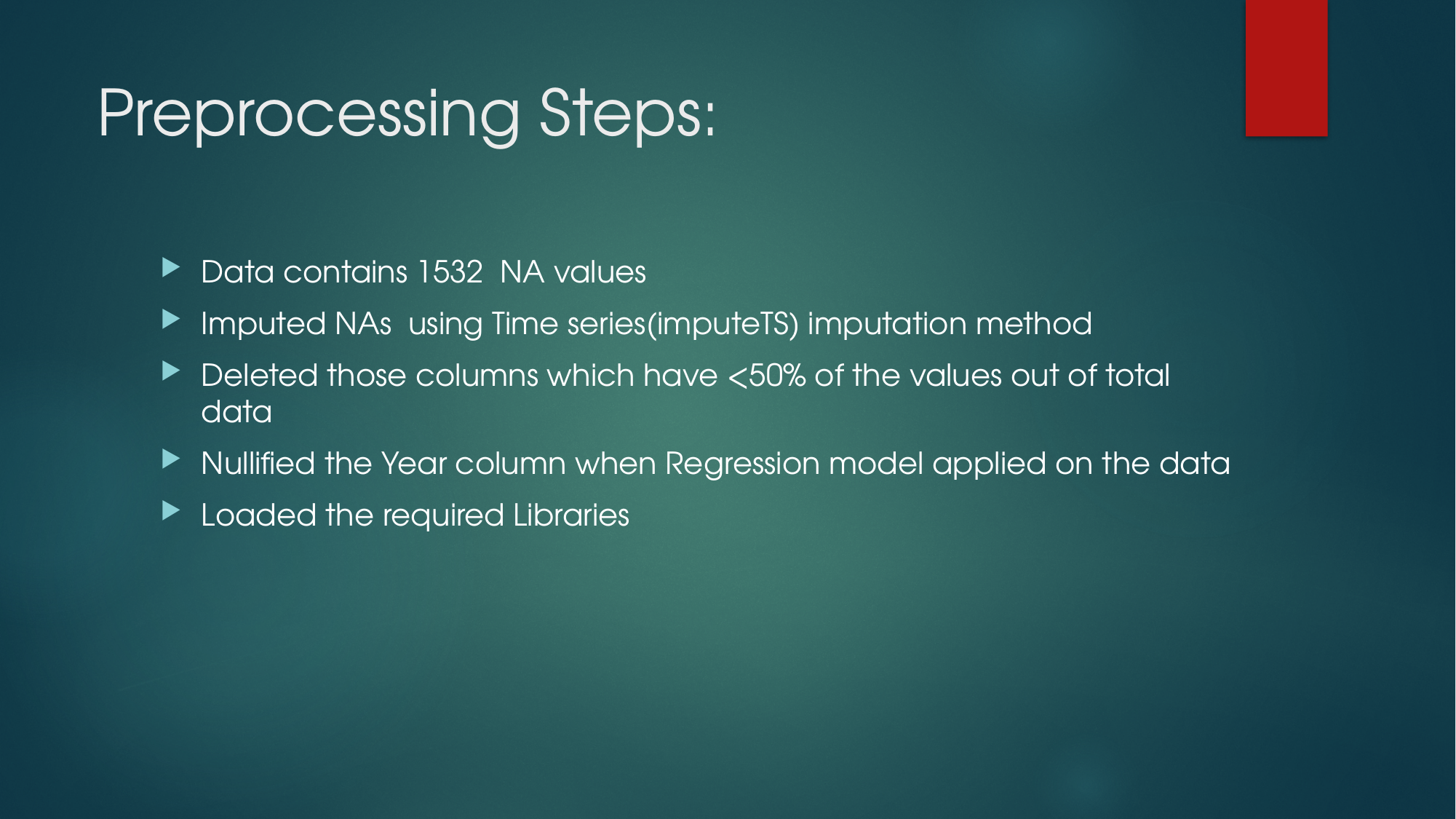

Preprocessing Steps:
Data contains 1532  NA values
Imputed NAs  using Time series(imputeTS) imputation method
Deleted those columns which have <50% of the values out of total data
Nullified the Year column when Regression model applied on the data
Loaded the required Libraries